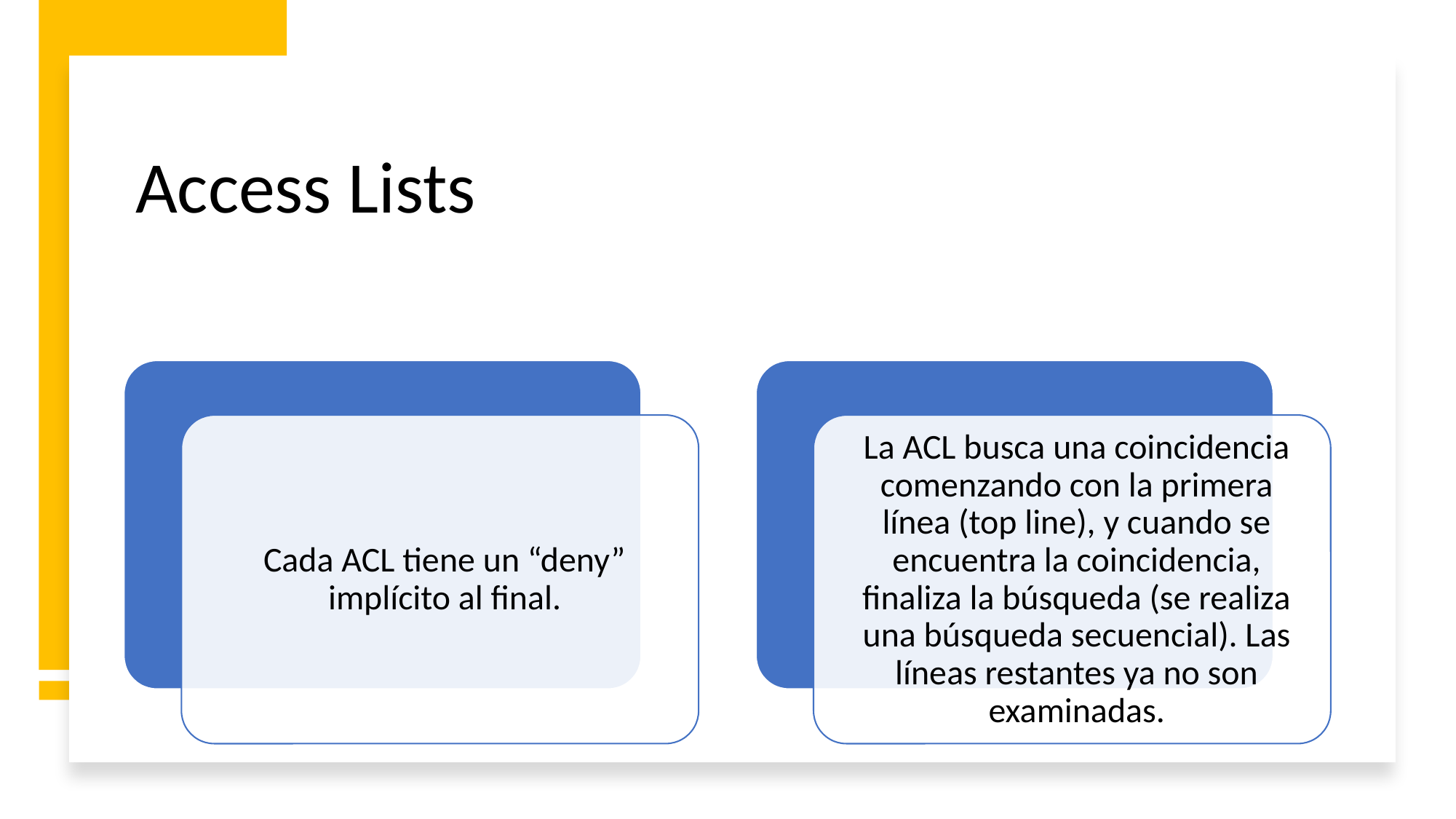

# Access Lists

Cada ACL tiene un “deny” implícito al final.
La ACL busca una coincidencia comenzando con la primera línea (top line), y cuando se encuentra la coincidencia, finaliza la búsqueda (se realiza una búsqueda secuencial). Las líneas restantes ya no son examinadas.